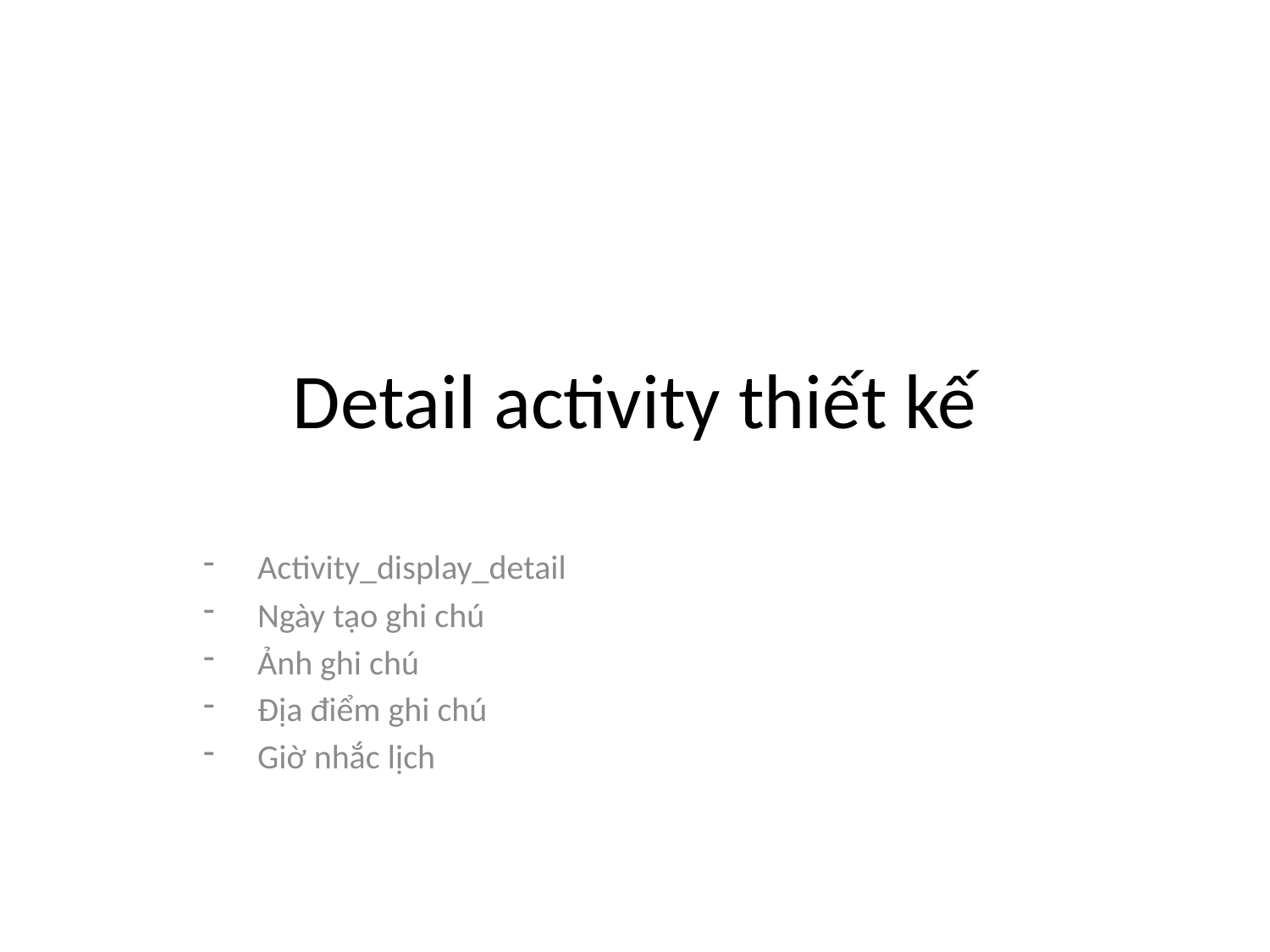

# Detail activity thiết kế
Activity_display_detail
Ngày tạo ghi chú
Ảnh ghi chú
Địa điểm ghi chú
Giờ nhắc lịch